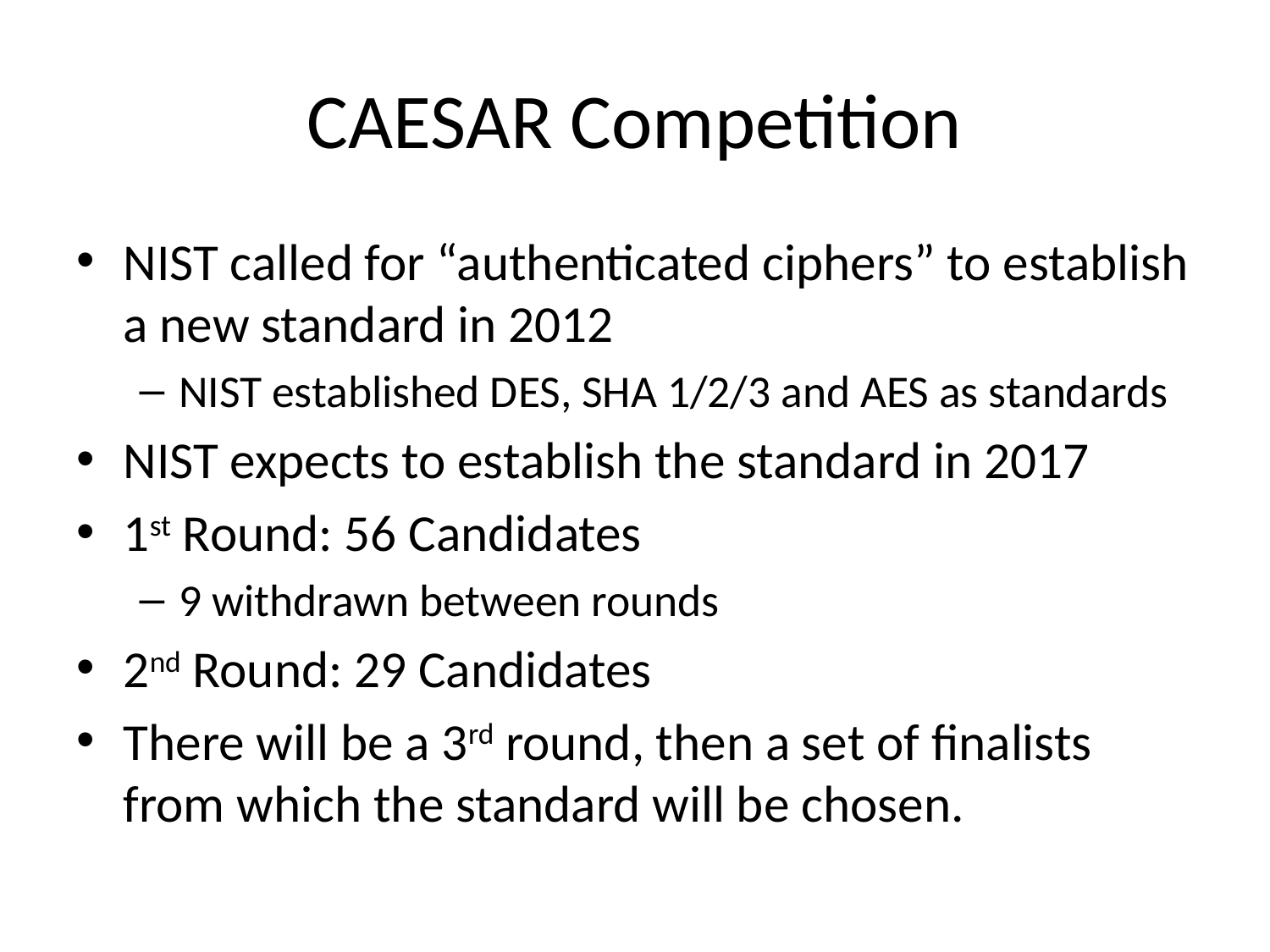

# CAESAR Competition
NIST called for “authenticated ciphers” to establish a new standard in 2012
NIST established DES, SHA 1/2/3 and AES as standards
NIST expects to establish the standard in 2017
1st Round: 56 Candidates
9 withdrawn between rounds
2nd Round: 29 Candidates
There will be a 3rd round, then a set of finalists from which the standard will be chosen.